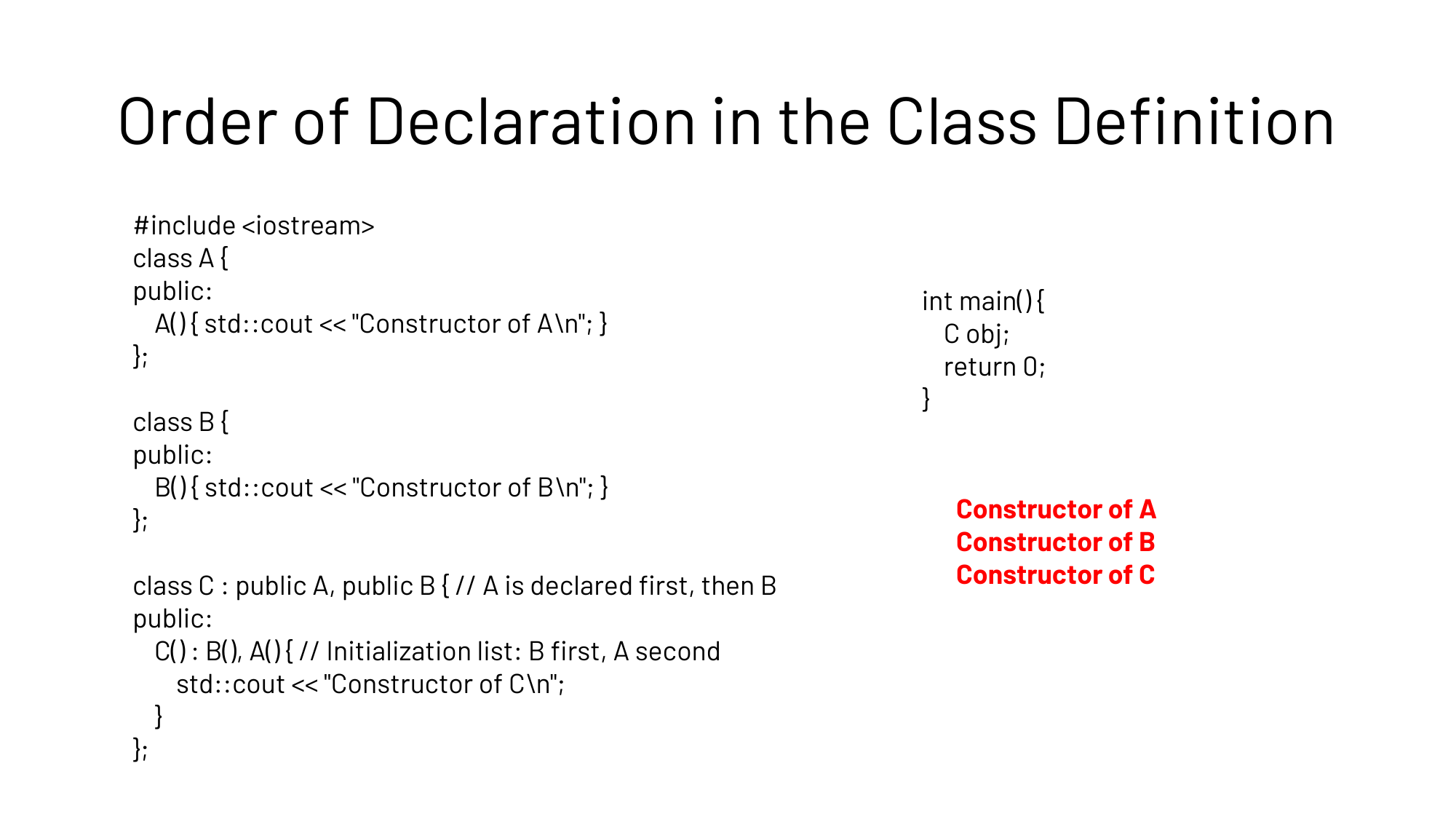

# Order of Declaration in the Class Definition
#include <iostream>
class A {
public:
    A() { std::cout << "Constructor of A\n"; }
};

class B {
public:
    B() { std::cout << "Constructor of B\n"; }
};

class C : public A, public B { // A is declared first, then B
public:
    C() : B(), A() { // Initialization list: B first, A second
        std::cout << "Constructor of C\n";
    }
};

int main() {
    C obj;
    return 0;
}
Constructor of A
Constructor of B
Constructor of C